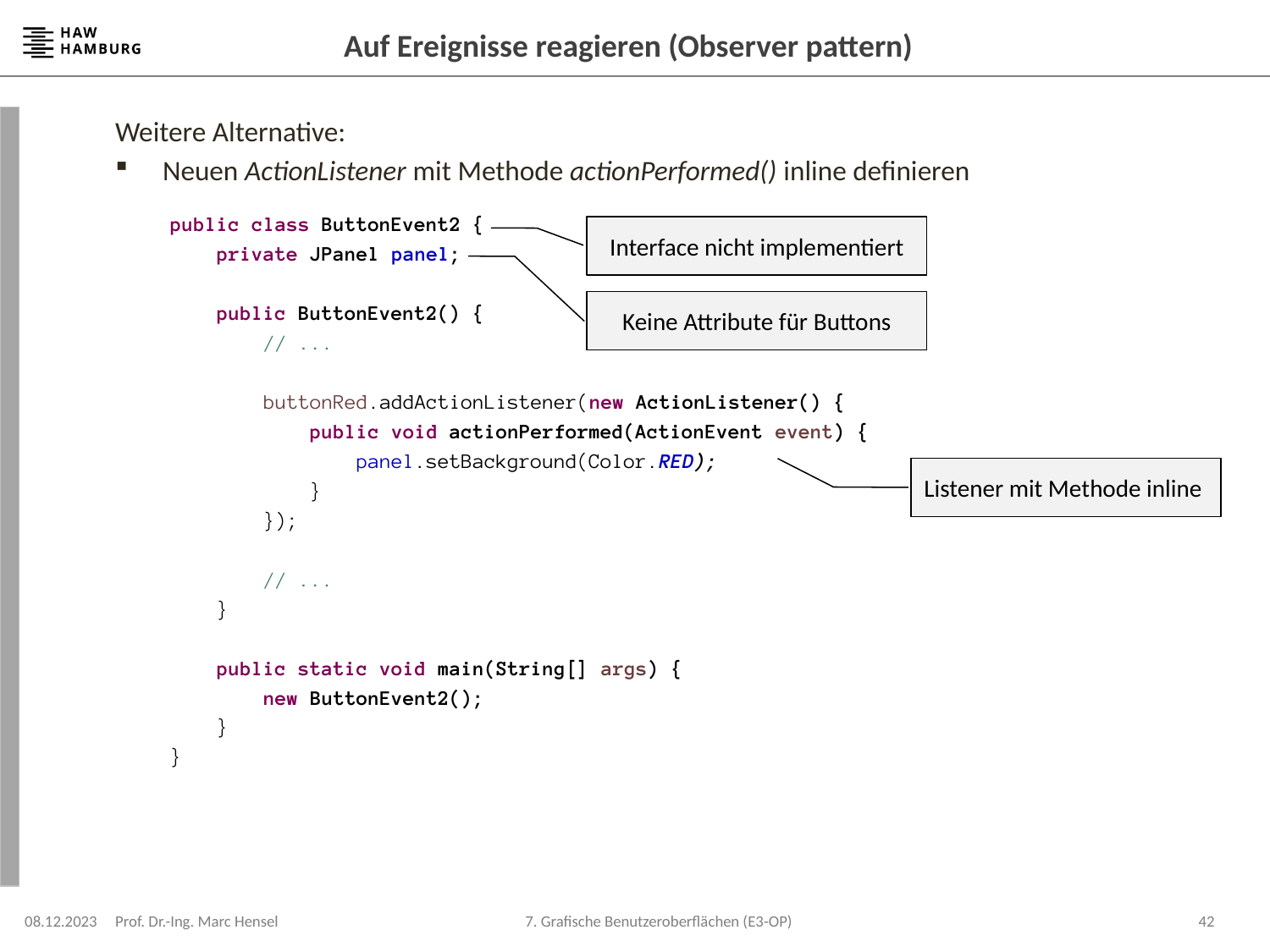

# Auf Ereignisse reagieren (Observer pattern)
Weitere Alternative:
Neuen ActionListener mit Methode actionPerformed() inline definieren

public class ButtonEvent2 {
    private JPanel panel;

    public ButtonEvent2() {
        // ...

        buttonRed.addActionListener(new ActionListener() {
            public void actionPerformed(ActionEvent event) {
                panel.setBackground(Color.RED);
            }
        });

        // ...
    }

    public static void main(String[] args) {
        new ButtonEvent2();
    }
}
Interface nicht implementiert
Keine Attribute für Buttons
Listener mit Methode inline
08.12.2023
Prof. Dr.-Ing. Marc Hensel
42